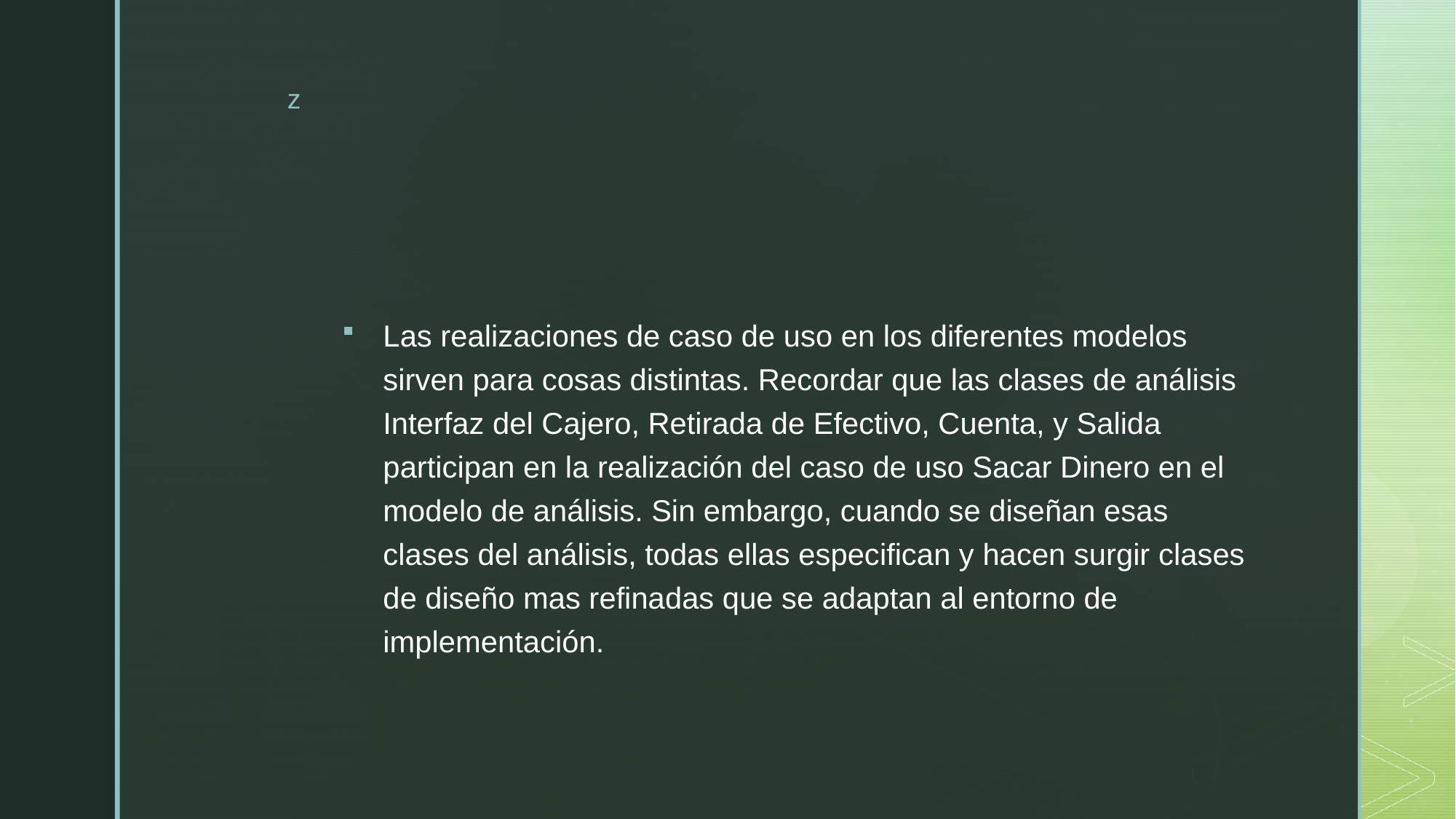

#
Las realizaciones de caso de uso en los diferentes modelos sirven para cosas distintas. Recordar que las clases de análisis Interfaz del Cajero, Retirada de Efectivo, Cuenta, y Salida participan en la realización del caso de uso Sacar Dinero en el modelo de análisis. Sin embargo, cuando se diseñan esas clases del análisis, todas ellas especifican y hacen surgir clases de diseño mas refinadas que se adaptan al entorno de implementación.